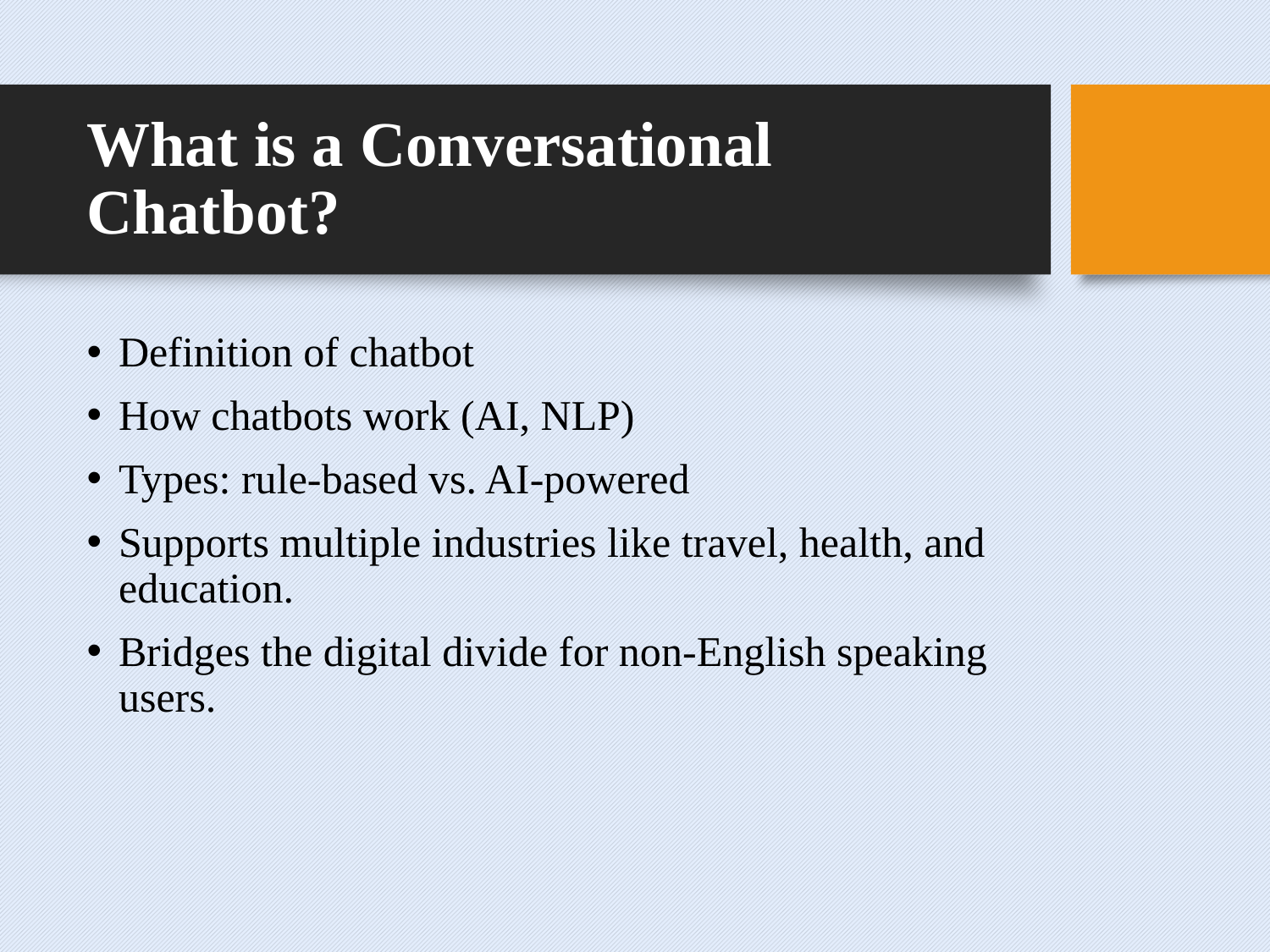

# What is a Conversational Chatbot?
Definition of chatbot
How chatbots work (AI, NLP)
Types: rule-based vs. AI-powered
Supports multiple industries like travel, health, and education.
Bridges the digital divide for non-English speaking users.